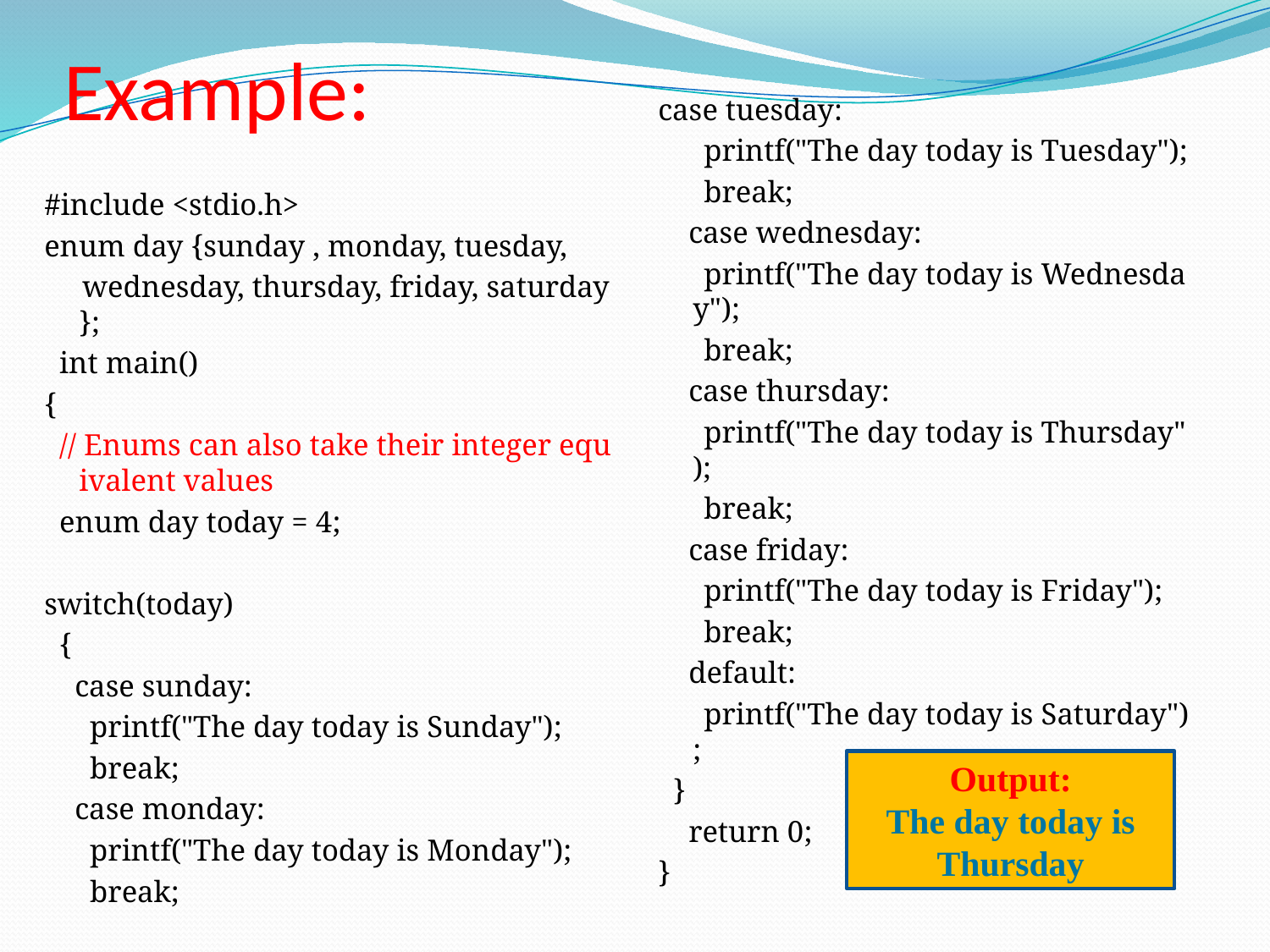

# Example:
case tuesday:
      printf("The day today is Tuesday");
      break;
    case wednesday:
      printf("The day today is Wednesday");
      break;
    case thursday:
      printf("The day today is Thursday");
      break;
    case friday:
      printf("The day today is Friday");
      break;
    default:
      printf("The day today is Saturday");
  }
    return 0;
}

#include <stdio.h>
enum day {sunday , monday, tuesday,
     wednesday, thursday, friday, saturday};
  int main()
{
  // Enums can also take their integer equivalent values
  enum day today = 4;

switch(today)
  {
    case sunday:
      printf("The day today is Sunday");
      break;
    case monday:
      printf("The day today is Monday");
      break;

Output:
The day today is Thursday